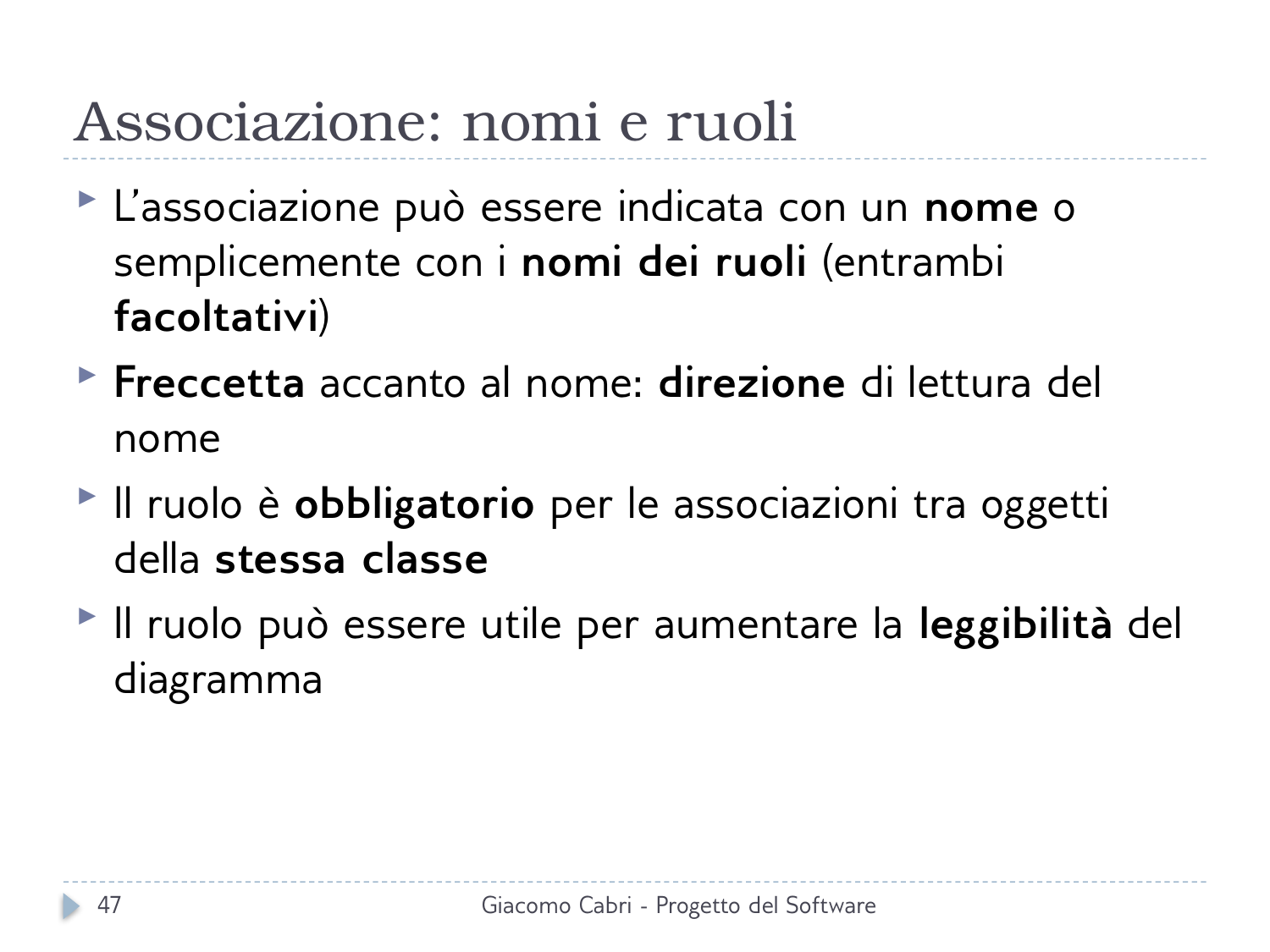

# Associazione: nomi e ruoli
L’associazione può essere indicata con un nome o semplicemente con i nomi dei ruoli (entrambi facoltativi)
Freccetta accanto al nome: direzione di lettura del nome
Il ruolo è obbligatorio per le associazioni tra oggetti della stessa classe
Il ruolo può essere utile per aumentare la leggibilità del diagramma
47
Giacomo Cabri - Progetto del Software